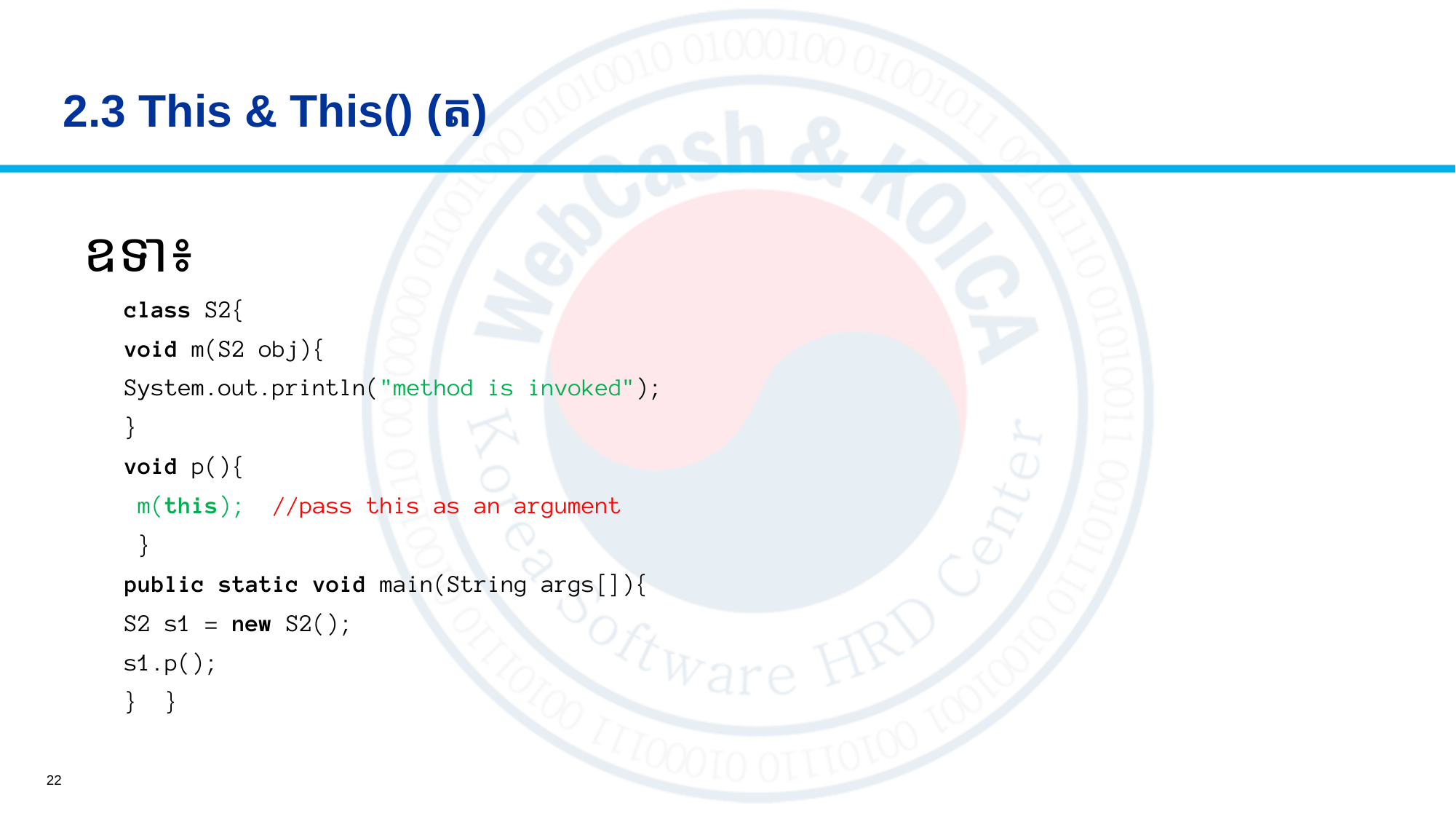

# 2.3 This & This() (ត)
ឧទា៖
	class S2{
  		void m(S2 obj){
  			System.out.println("method is invoked");
  		}
  		void p(){
 			 m(this);  //pass this as an argument
 		 }
	public static void main(String args[]){
 		S2 s1 = new S2();
  		s1.p();
  	}  }
22